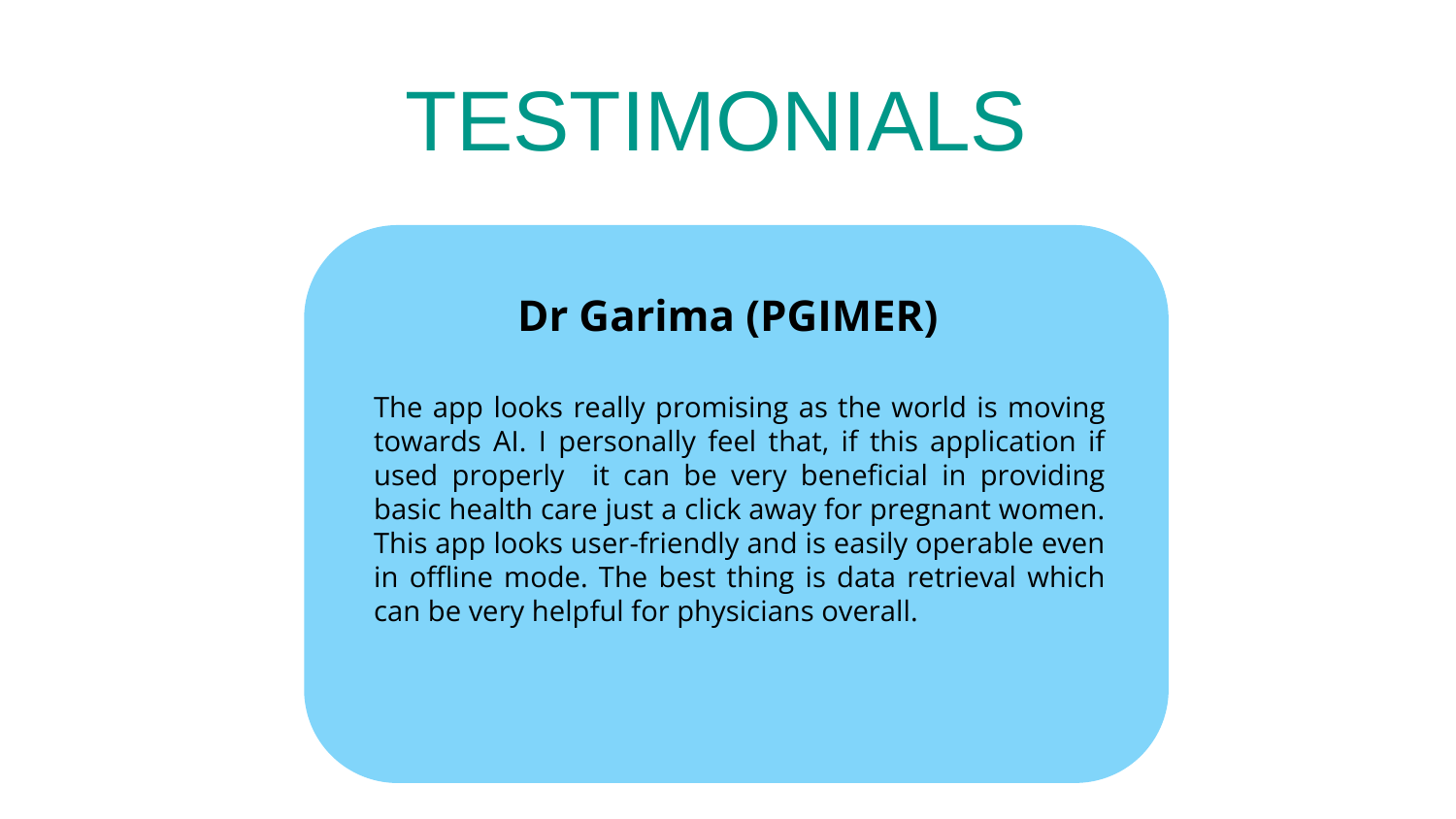

# TESTIMONIALS

Dr Garima (PGIMER)
The app looks really promising as the world is moving towards AI. I personally feel that, if this application if used properly  it can be very beneficial in providing basic health care just a click away for pregnant women.
This app looks user-friendly and is easily operable even in offline mode. The best thing is data retrieval which can be very helpful for physicians overall.